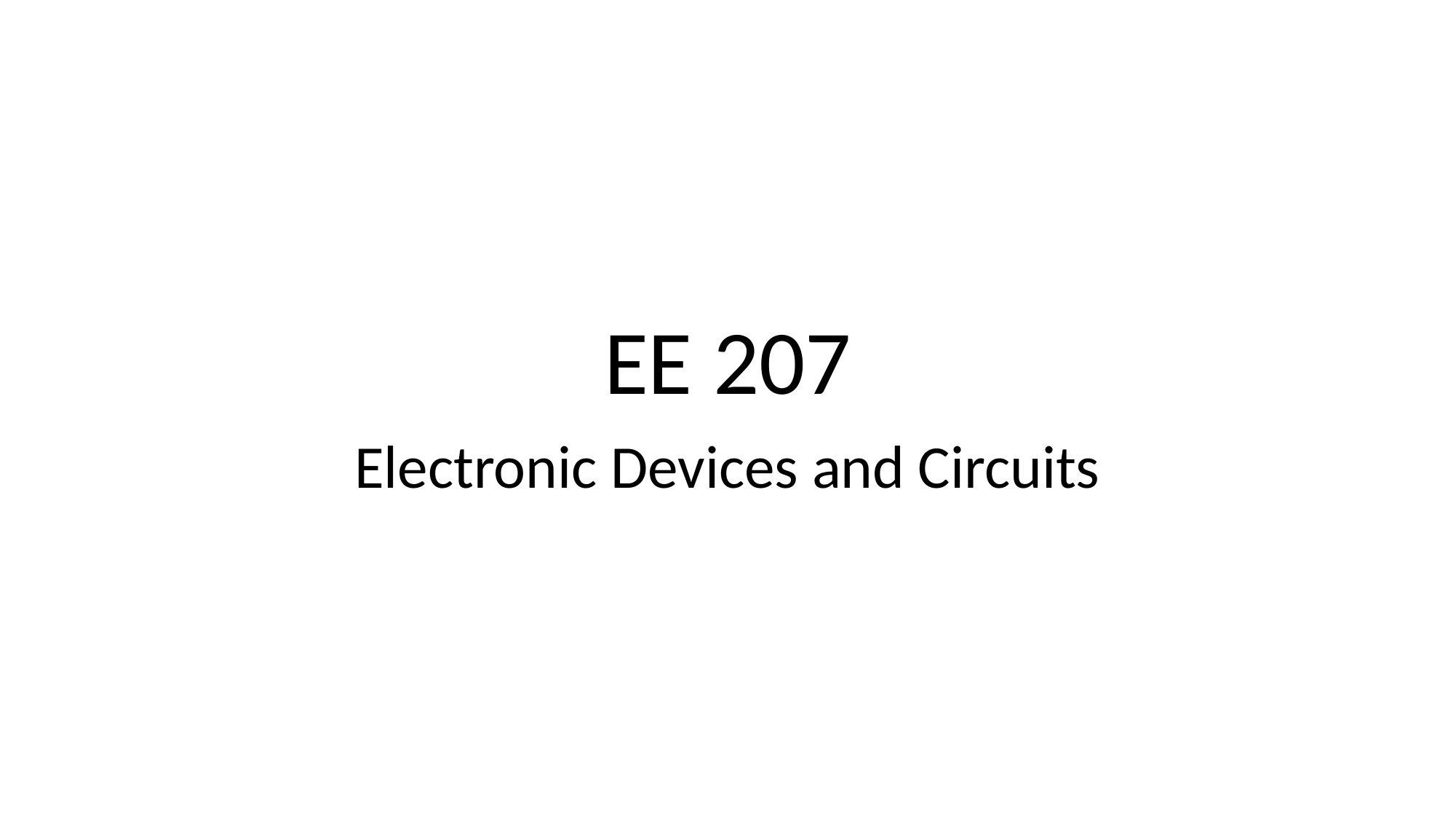

# EE 207
Electronic Devices and Circuits